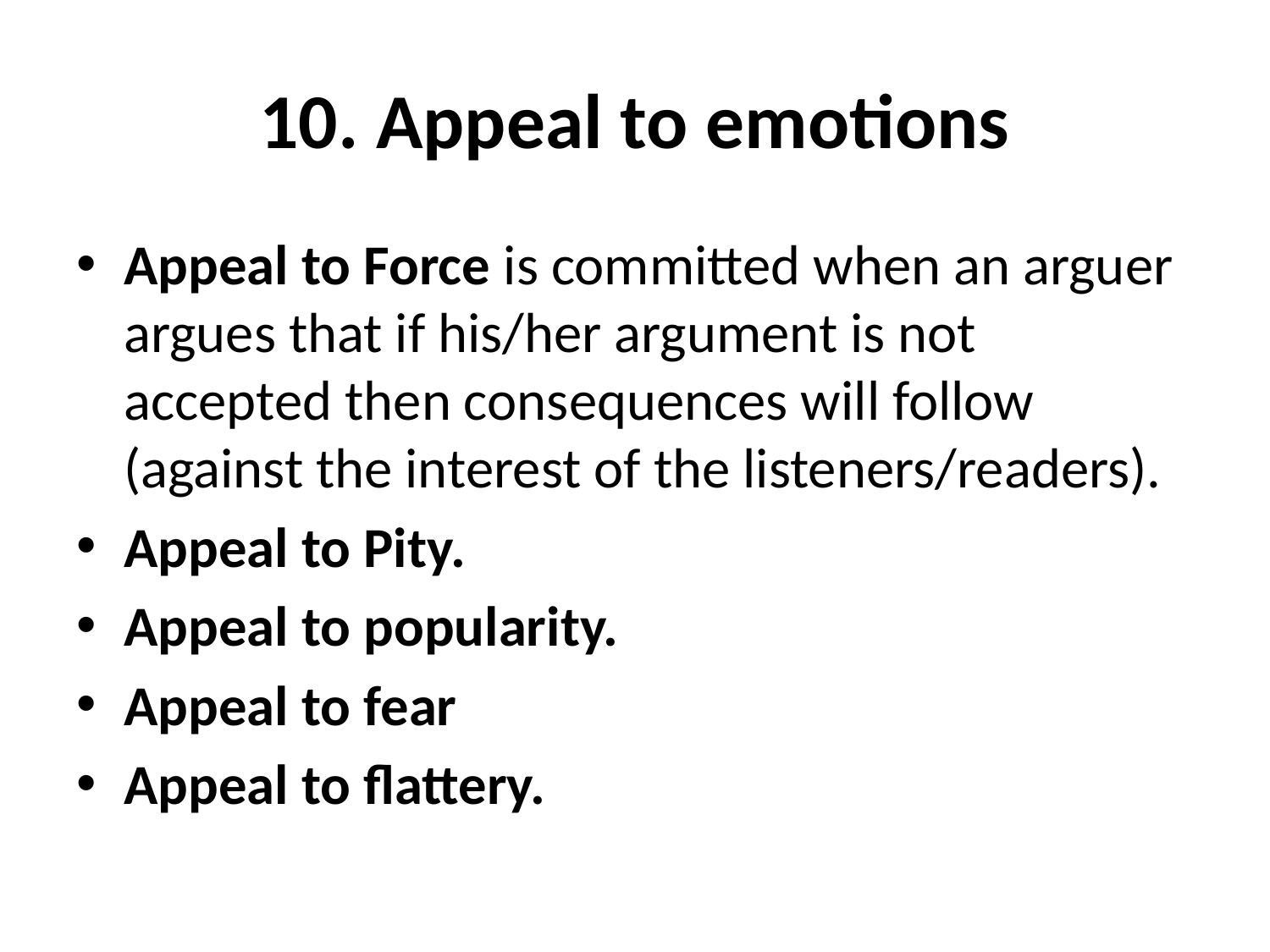

# 10. Appeal to emotions
Appeal to Force is committed when an arguer argues that if his/her argument is not accepted then consequences will follow (against the interest of the listeners/readers).
Appeal to Pity.
Appeal to popularity.
Appeal to fear
Appeal to flattery.